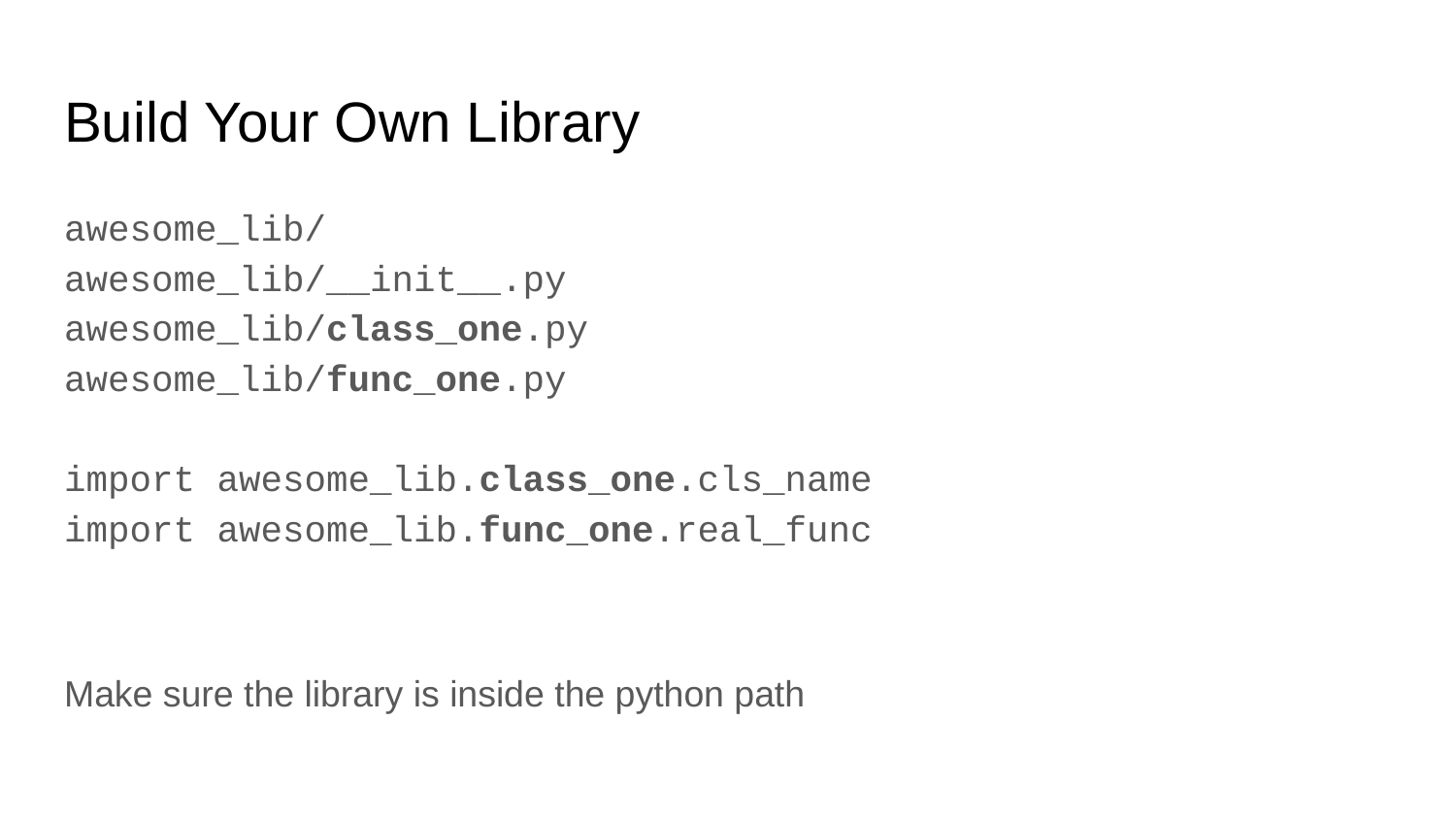

# Build Your Own Library
awesome_lib/
awesome_lib/__init__.py
awesome_lib/class_one.py
awesome_lib/func_one.py
import awesome_lib.class_one.cls_name
import awesome_lib.func_one.real_func

Make sure the library is inside the python path